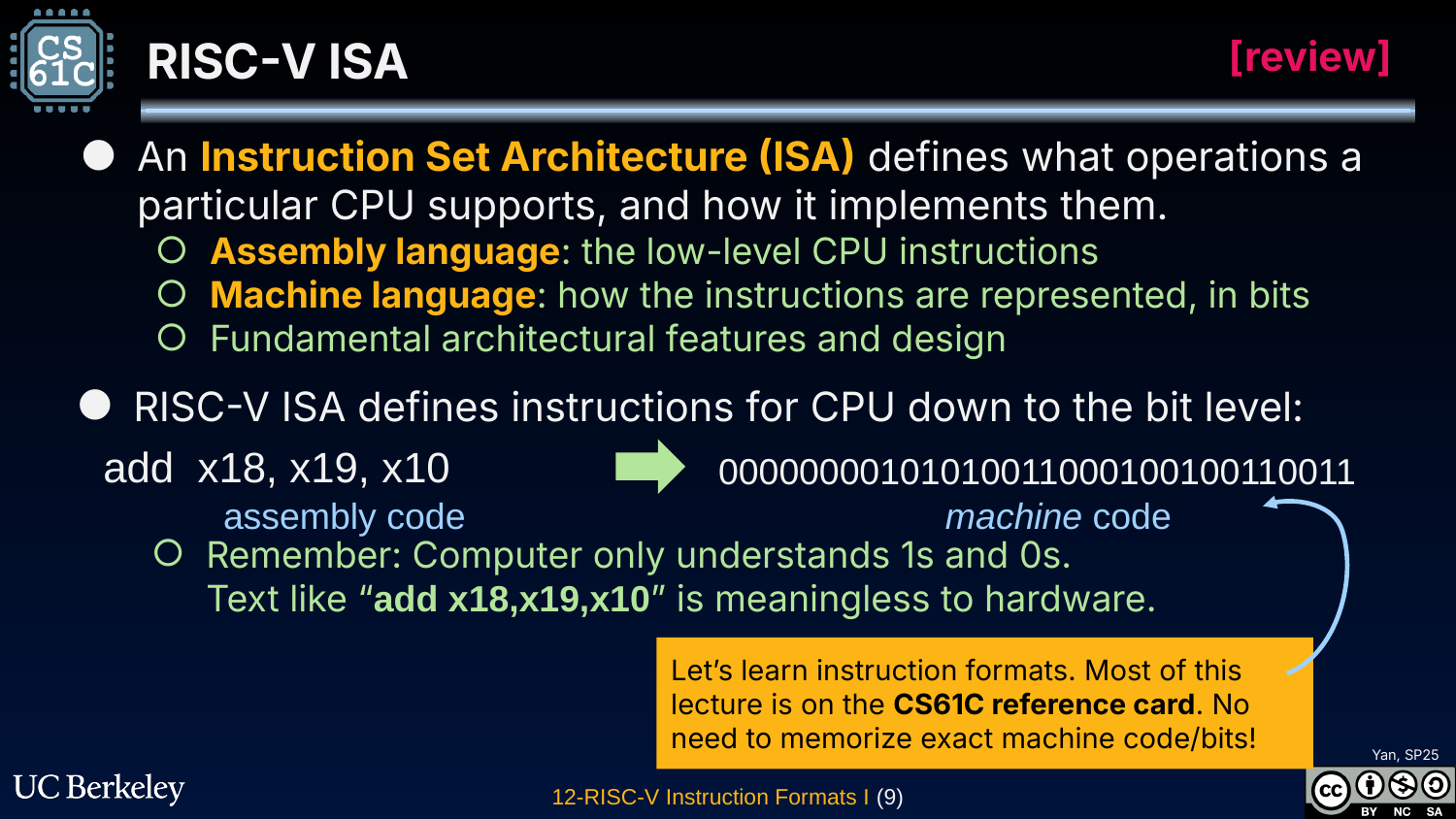

# RISC-V ISA
[review]
An Instruction Set Architecture (ISA) defines what operations a particular CPU supports, and how it implements them.
Assembly language: the low-level CPU instructions
Machine language: how the instructions are represented, in bits
Fundamental architectural features and design
RISC-V ISA defines instructions for CPU down to the bit level:

Remember: Computer only understands 1s and 0s.
Text like “add x18,x19,x10” is meaningless to hardware.
add  x18, x19, x10

00000000101010011000100100110011
assembly code
machine code

Let’s learn instruction formats. Most of this lecture is on the CS61C reference card. No need to memorize exact machine code/bits!